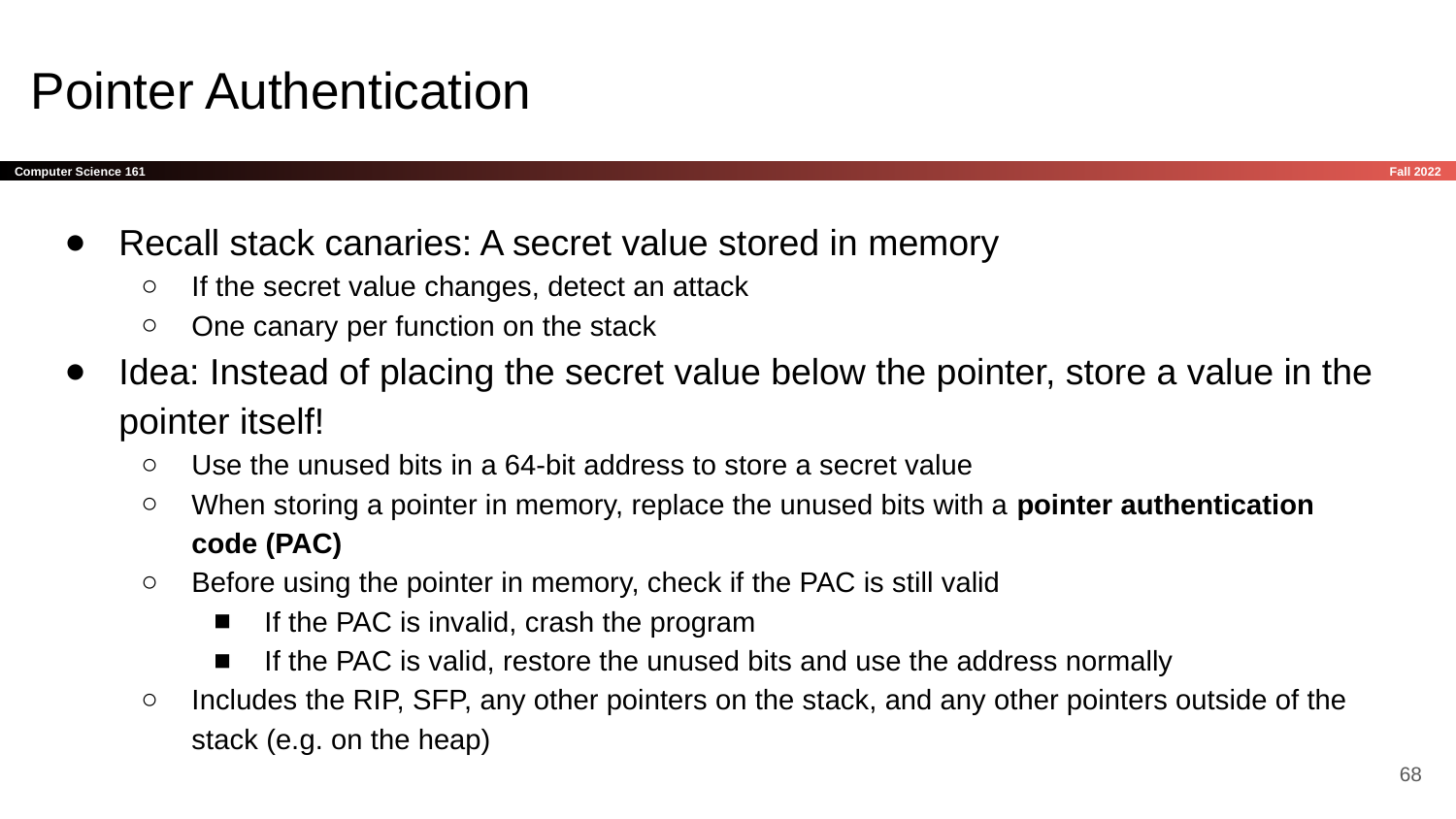

# Pointer Authentication
Recall stack canaries: A secret value stored in memory
If the secret value changes, detect an attack
One canary per function on the stack
Idea: Instead of placing the secret value below the pointer, store a value in the pointer itself!
Use the unused bits in a 64-bit address to store a secret value
When storing a pointer in memory, replace the unused bits with a pointer authentication code (PAC)
Before using the pointer in memory, check if the PAC is still valid
If the PAC is invalid, crash the program
If the PAC is valid, restore the unused bits and use the address normally
Includes the RIP, SFP, any other pointers on the stack, and any other pointers outside of the stack (e.g. on the heap)
68